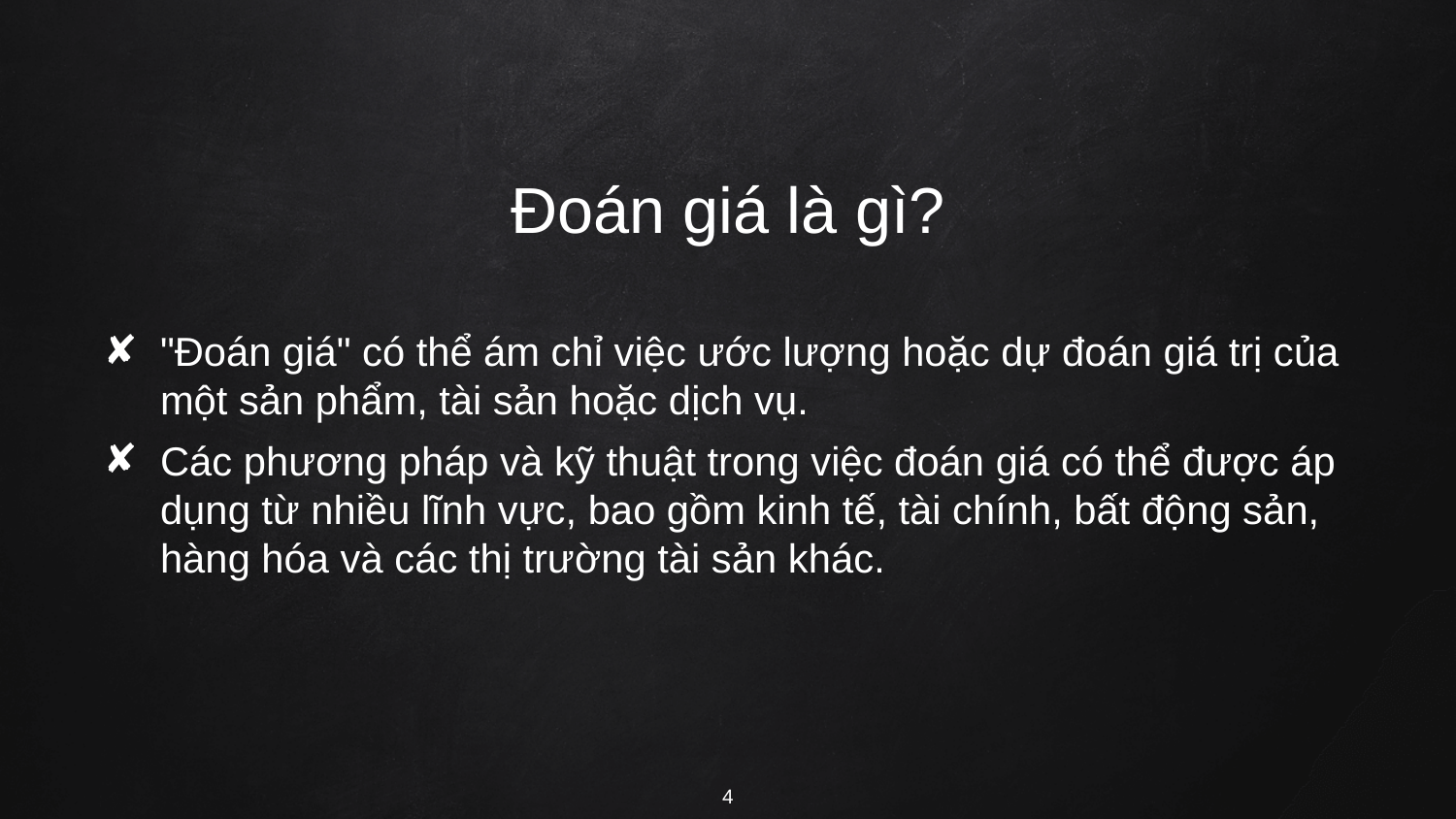

# Đoán giá là gì?
"Đoán giá" có thể ám chỉ việc ước lượng hoặc dự đoán giá trị của một sản phẩm, tài sản hoặc dịch vụ.
Các phương pháp và kỹ thuật trong việc đoán giá có thể được áp dụng từ nhiều lĩnh vực, bao gồm kinh tế, tài chính, bất động sản, hàng hóa và các thị trường tài sản khác.
4